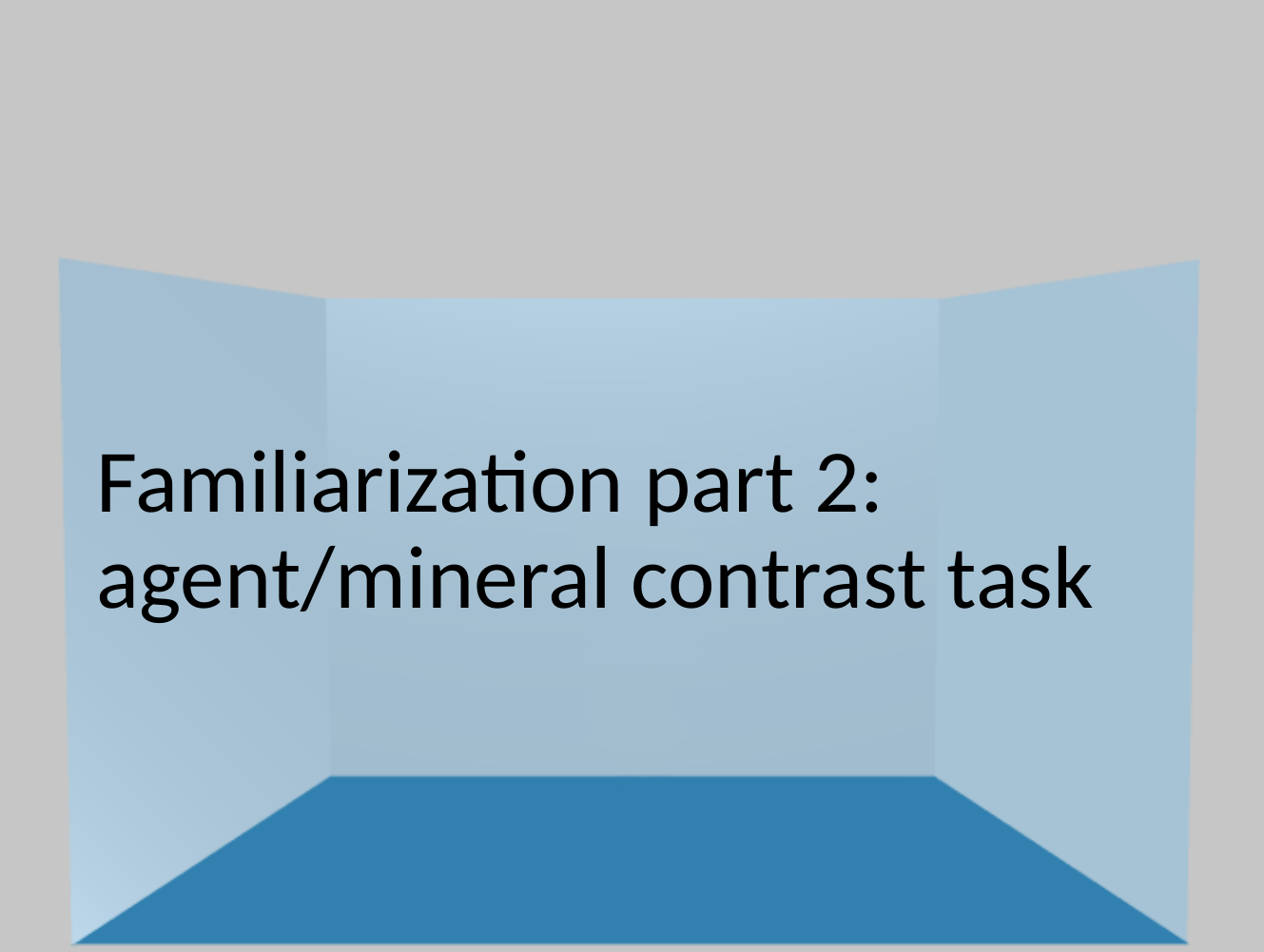

# Familiarization part 2: agent/mineral contrast task